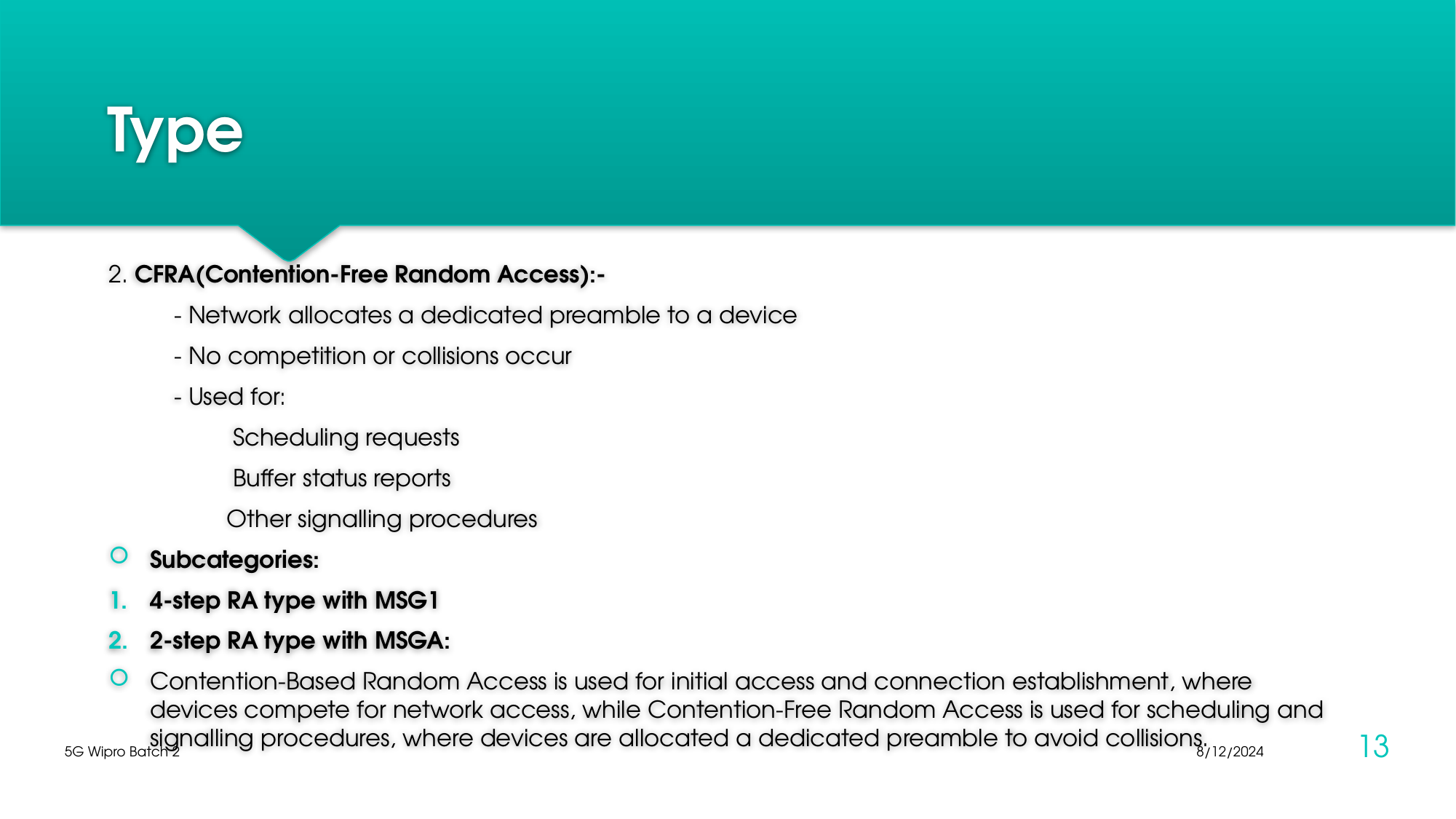

# Type
2. CFRA(Contention-Free Random Access):-
          - Network allocates a dedicated preamble to a device
          - No competition or collisions occur
          - Used for:
                   Scheduling requests
                   Buffer status reports
                  Other signalling procedures
Subcategories:
4-step RA type with MSG1
2-step RA type with MSGA:
Contention-Based Random Access is used for initial access and connection establishment, where devices compete for network access, while Contention-Free Random Access is used for scheduling and signalling procedures, where devices are allocated a dedicated preamble to avoid collisions.
13
5G Wipro Batch 2
8/12/2024